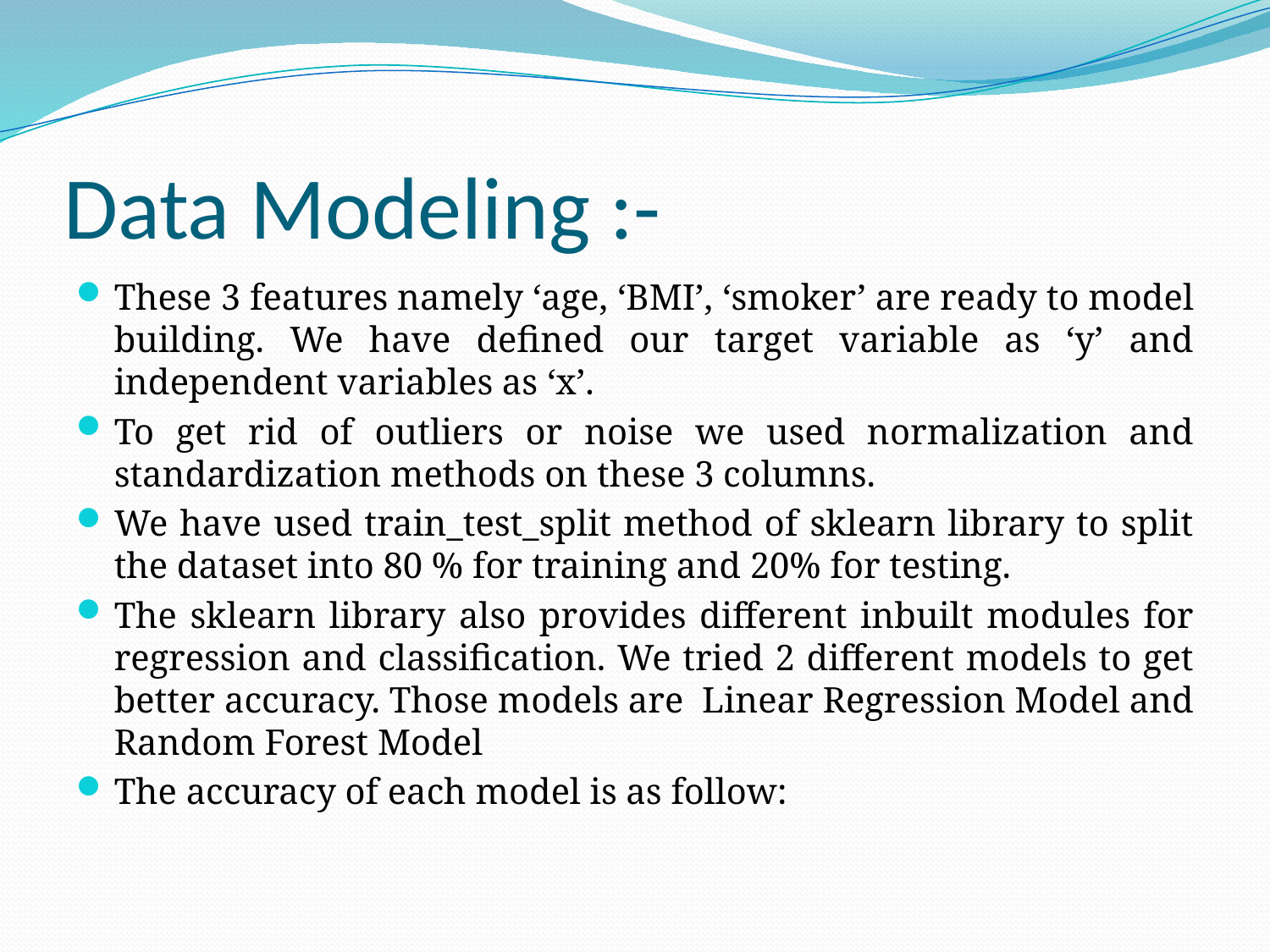

# Data Modeling :-
These 3 features namely ‘age, ‘BMI’, ‘smoker’ are ready to model building. We have defined our target variable as ‘y’ and independent variables as ‘x’.
To get rid of outliers or noise we used normalization and standardization methods on these 3 columns.
We have used train_test_split method of sklearn library to split the dataset into 80 % for training and 20% for testing.
The sklearn library also provides different inbuilt modules for regression and classification. We tried 2 different models to get better accuracy. Those models are  Linear Regression Model and Random Forest Model
The accuracy of each model is as follow: